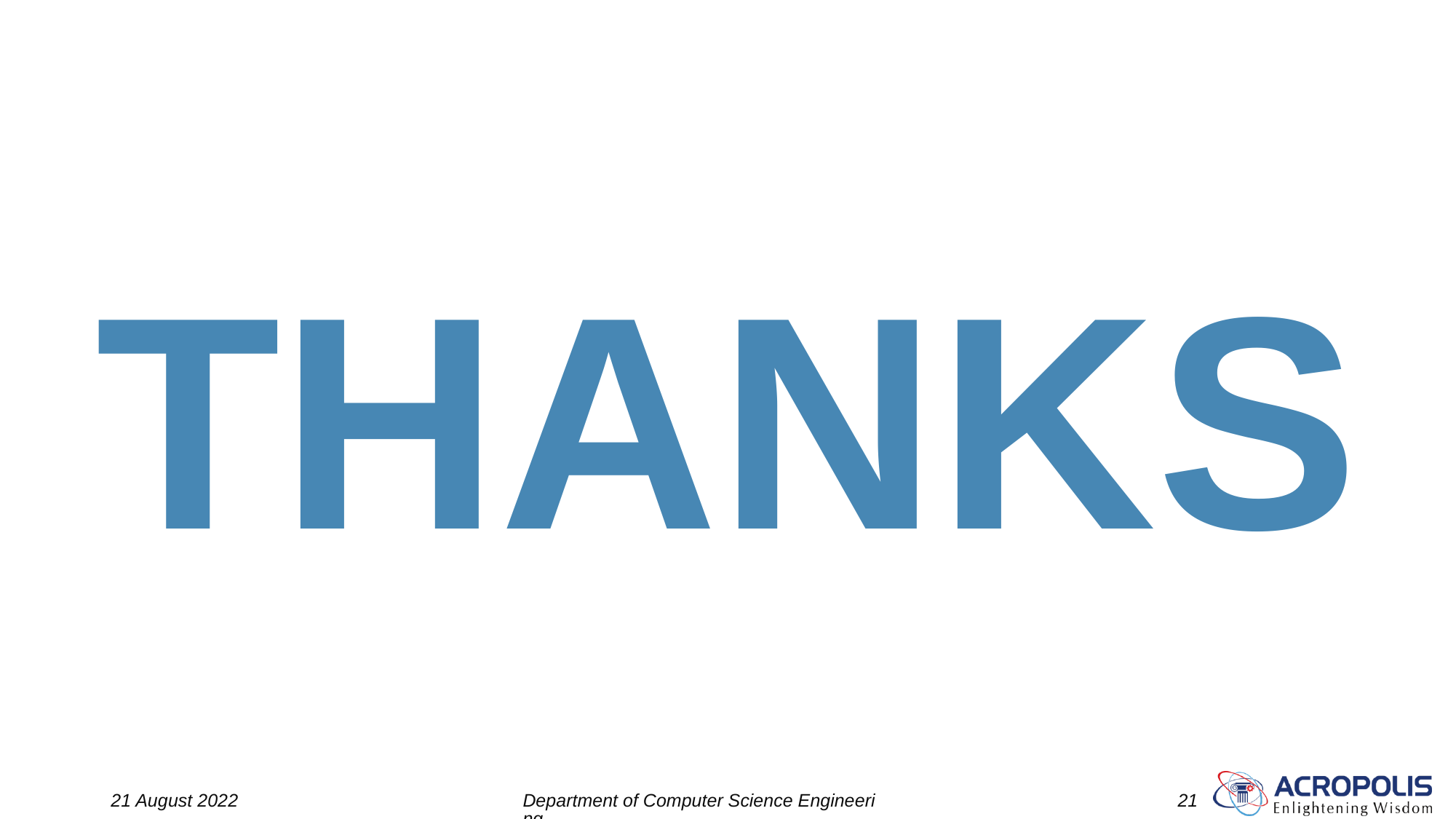

THANKS
21 August 2022
Department of Computer Science Engineering
21